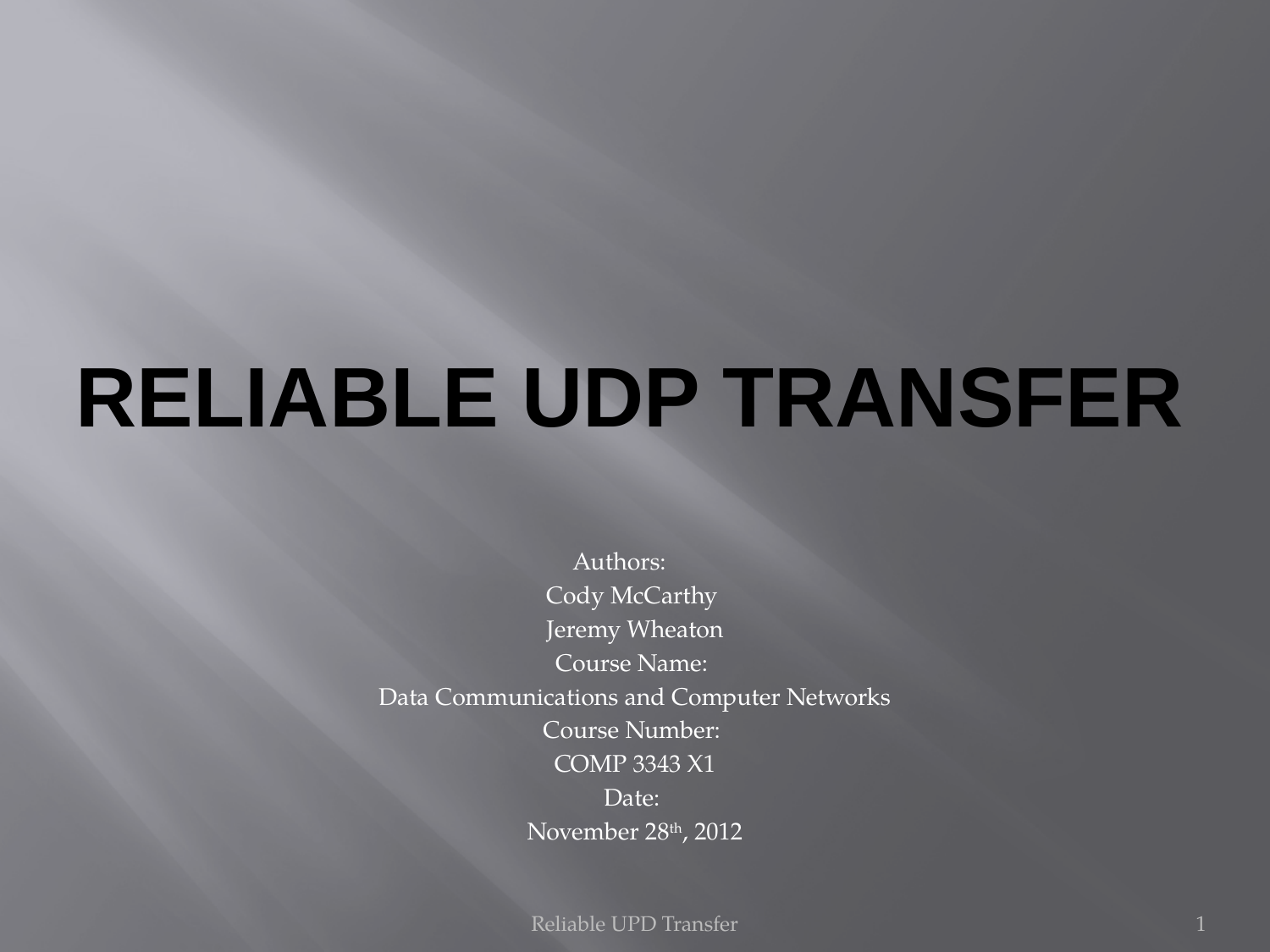

# RELIABLE udp transfer
Authors:
Cody McCarthy
Jeremy Wheaton
Course Name:
Data Communications and Computer Networks
Course Number:
COMP 3343 X1
Date:
November 28th, 2012

Reliable UPD Transfer
1